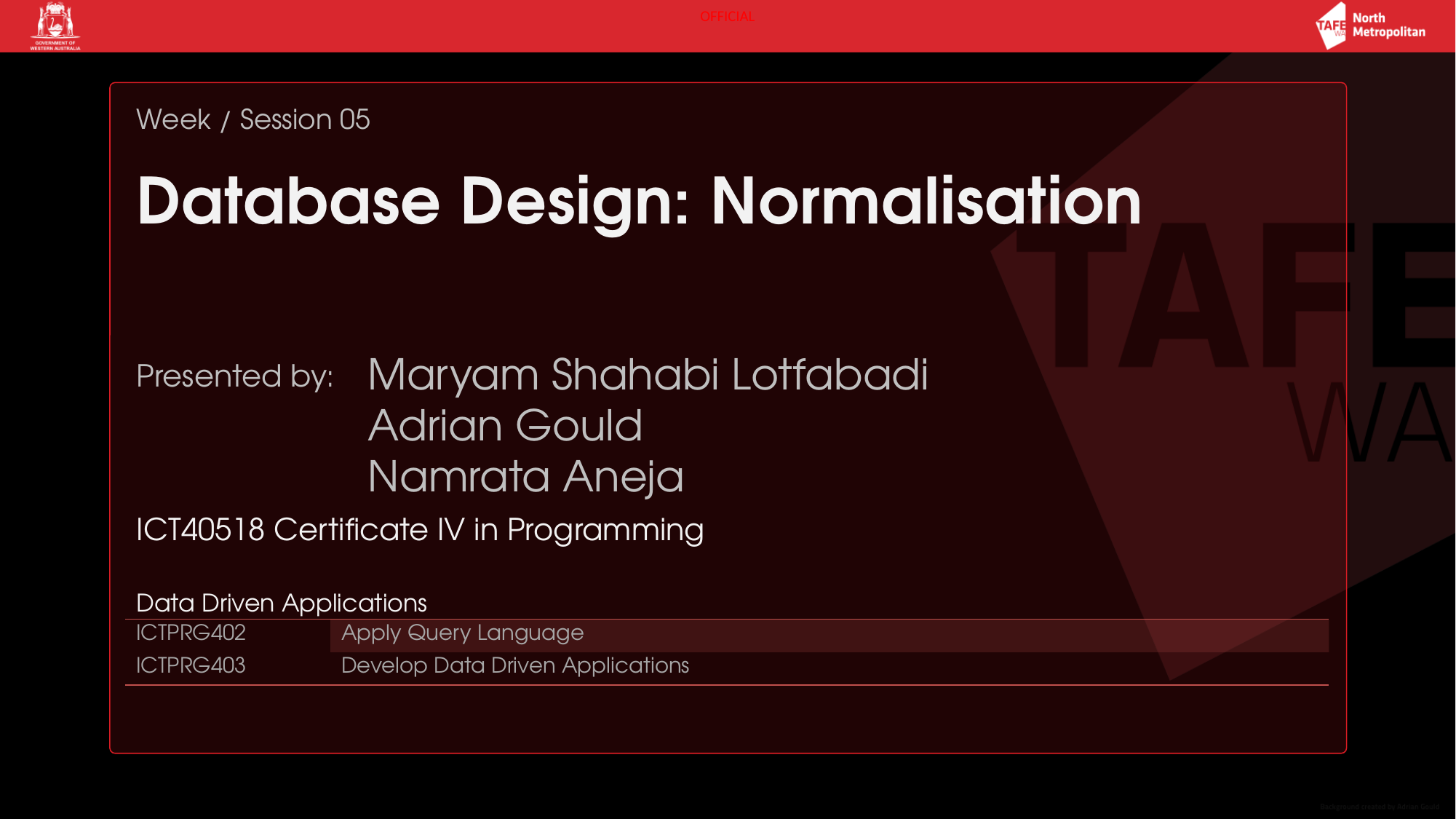

Week / Session 05
# Database Design: Normalisation
Maryam Shahabi Lotfabadi
Adrian Gould
Namrata Aneja
ICT40518 Certificate IV in Programming
Data Driven Applications
| ICTPRG402 | Apply Query Language |
| --- | --- |
| ICTPRG403 | Develop Data Driven Applications |